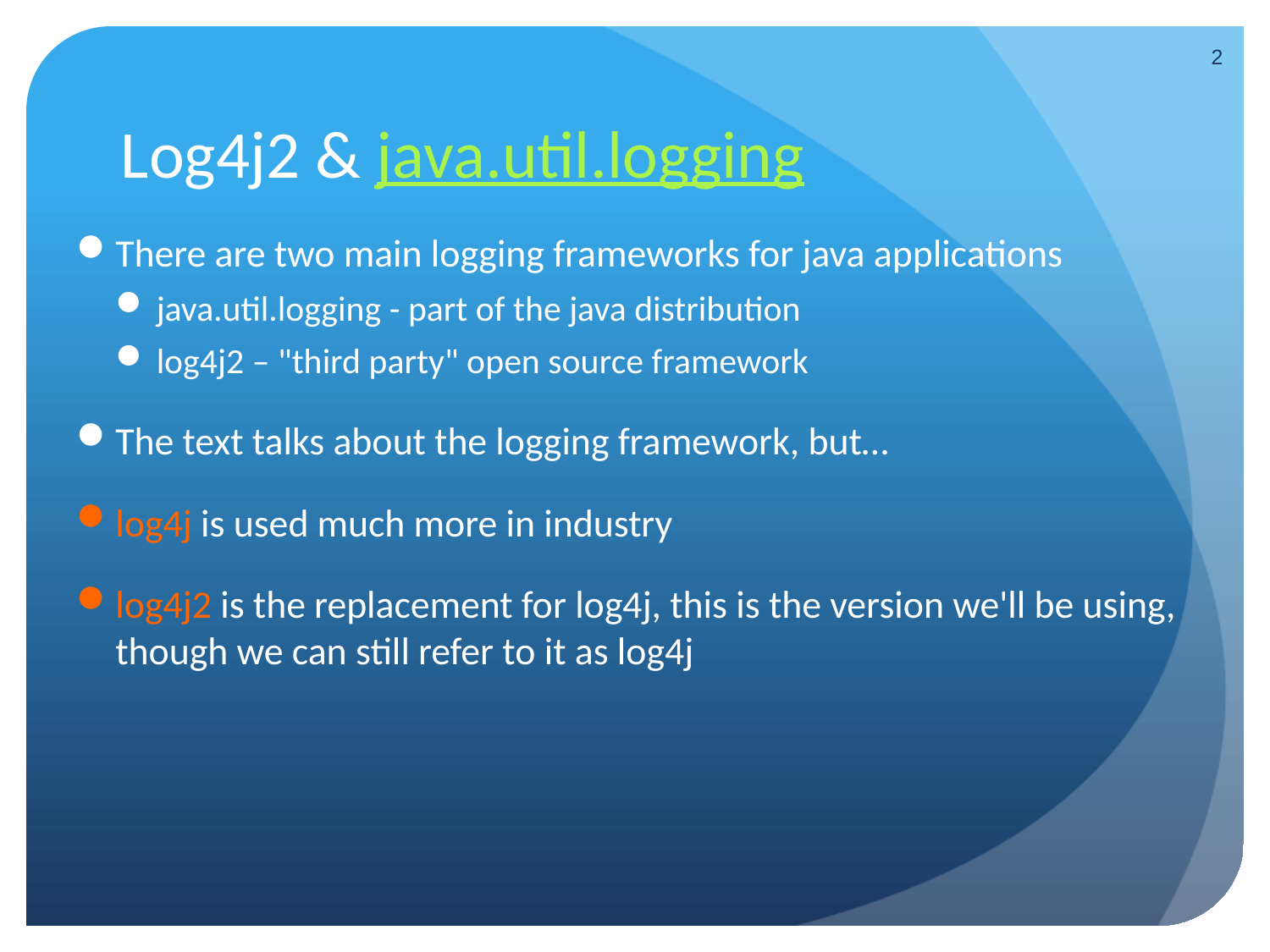

2
# Log4j2 & java.util.logging
There are two main logging frameworks for java applications
java.util.logging - part of the java distribution
log4j2 – "third party" open source framework
The text talks about the logging framework, but…
log4j is used much more in industry
log4j2 is the replacement for log4j, this is the version we'll be using, though we can still refer to it as log4j